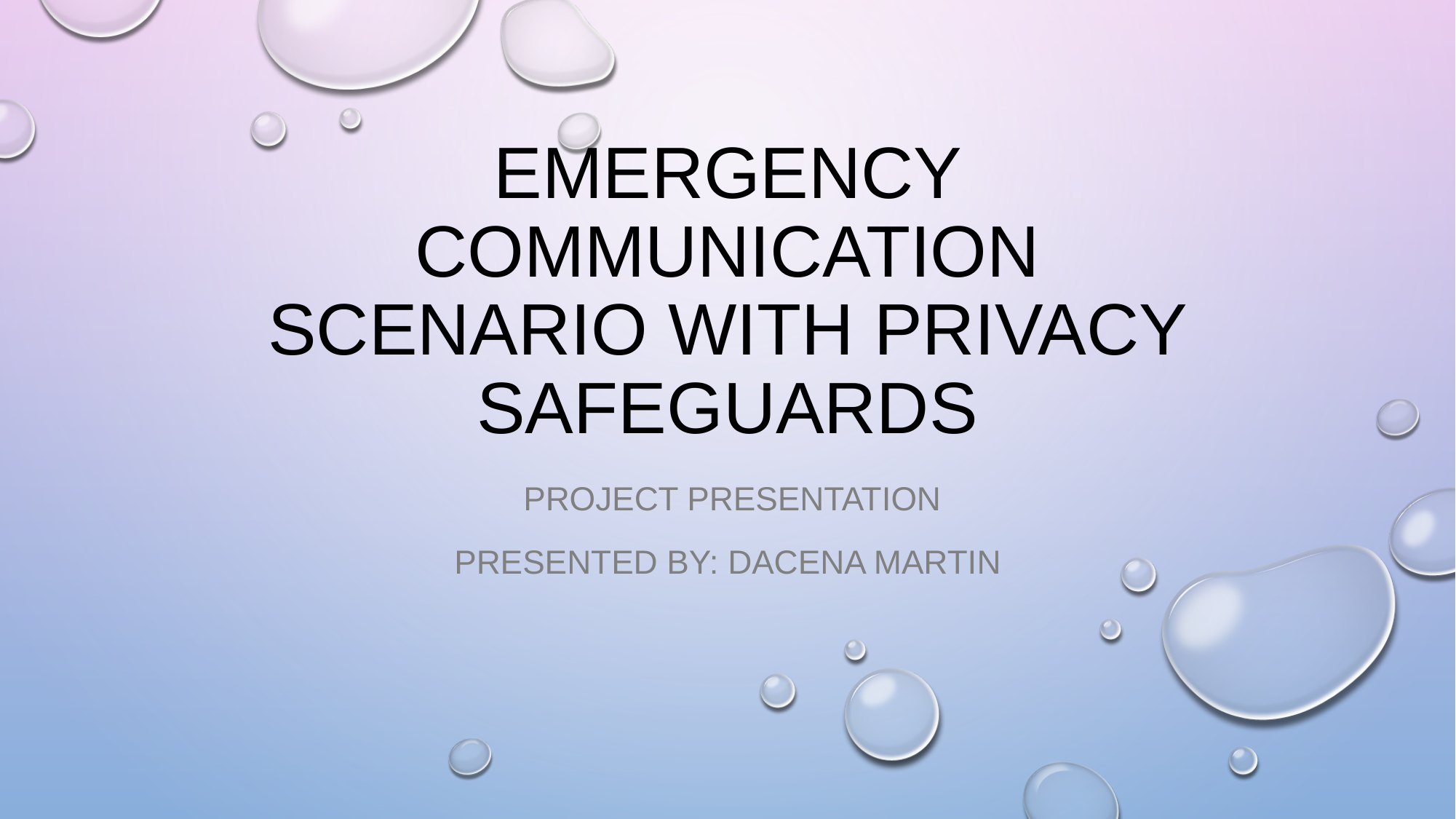

# Emergency Communication Scenario with Privacy Safeguards
 Project Presentation
Presented by: Dacena Martin